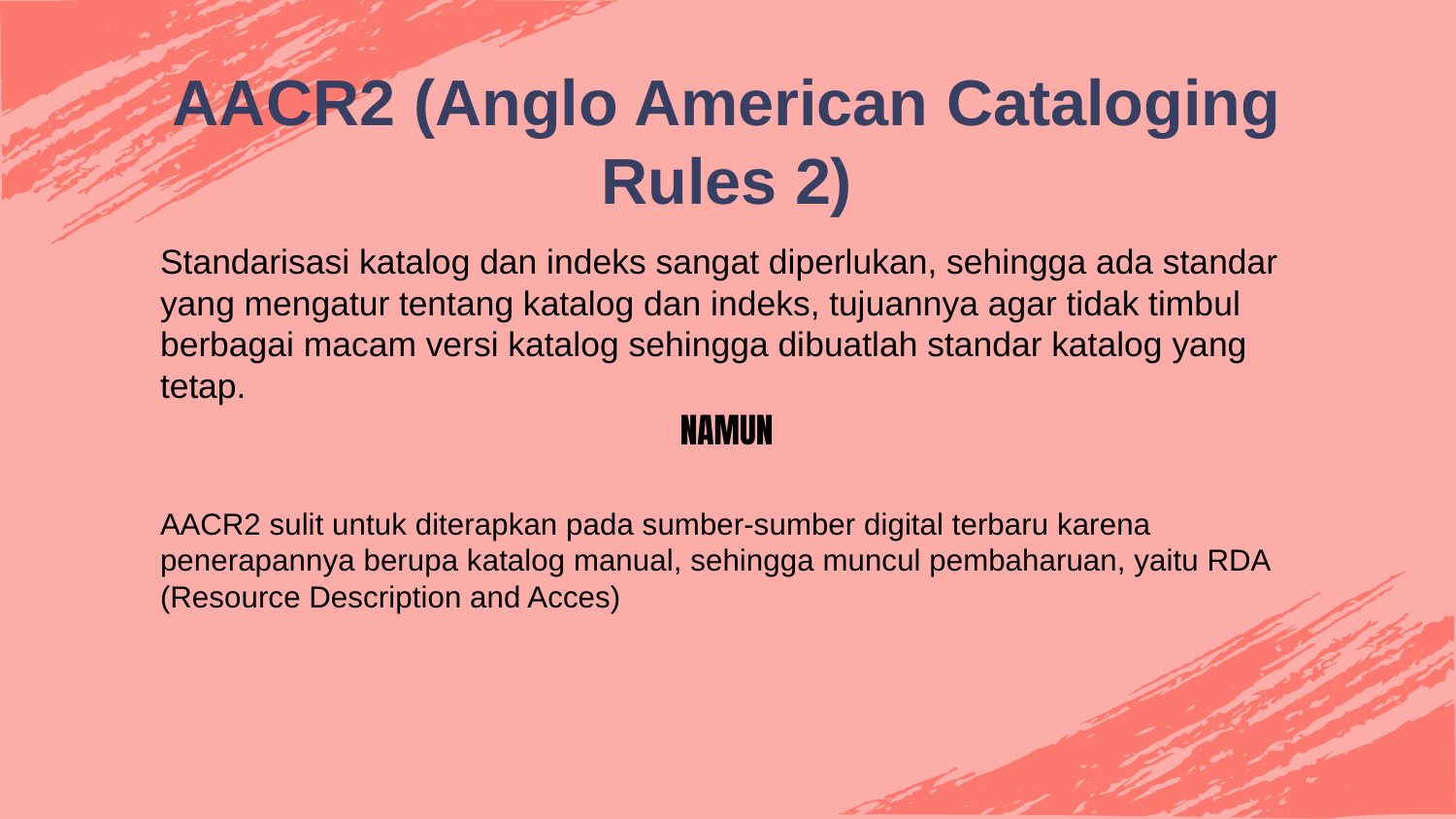

AACR2 (Anglo American Cataloging Rules 2)
Standarisasi katalog dan indeks sangat diperlukan, sehingga ada standar yang mengatur tentang katalog dan indeks, tujuannya agar tidak timbul berbagai macam versi katalog sehingga dibuatlah standar katalog yang tetap.
NAMUN
AACR2 sulit untuk diterapkan pada sumber-sumber digital terbaru karena penerapannya berupa katalog manual, sehingga muncul pembaharuan, yaitu RDA (Resource Description and Acces)